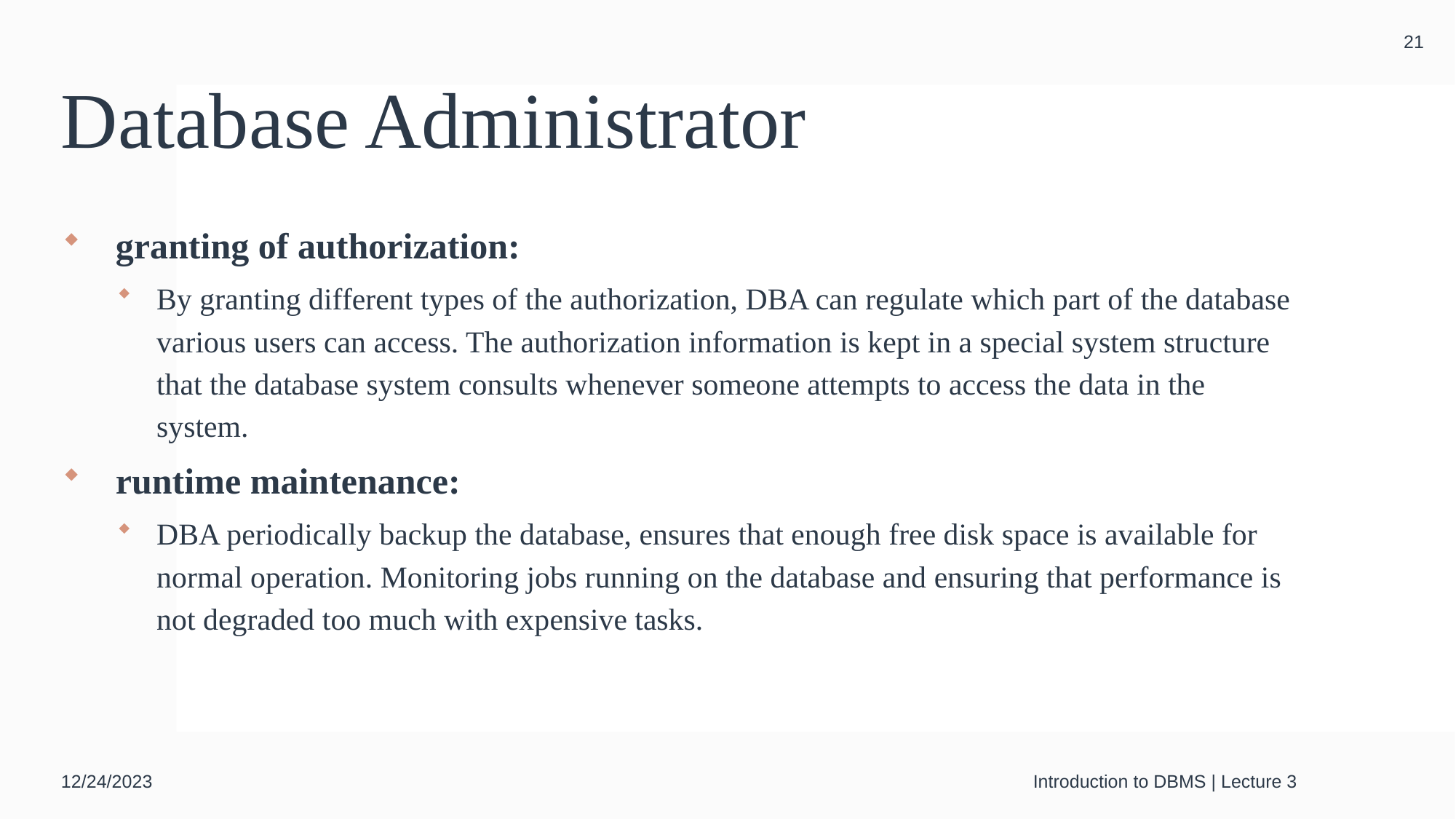

21
# Database Administrator
granting of authorization:
By granting different types of the authorization, DBA can regulate which part of the database various users can access. The authorization information is kept in a special system structure that the database system consults whenever someone attempts to access the data in the system.
runtime maintenance:
DBA periodically backup the database, ensures that enough free disk space is available for normal operation. Monitoring jobs running on the database and ensuring that performance is not degraded too much with expensive tasks.
12/24/2023
Introduction to DBMS | Lecture 3